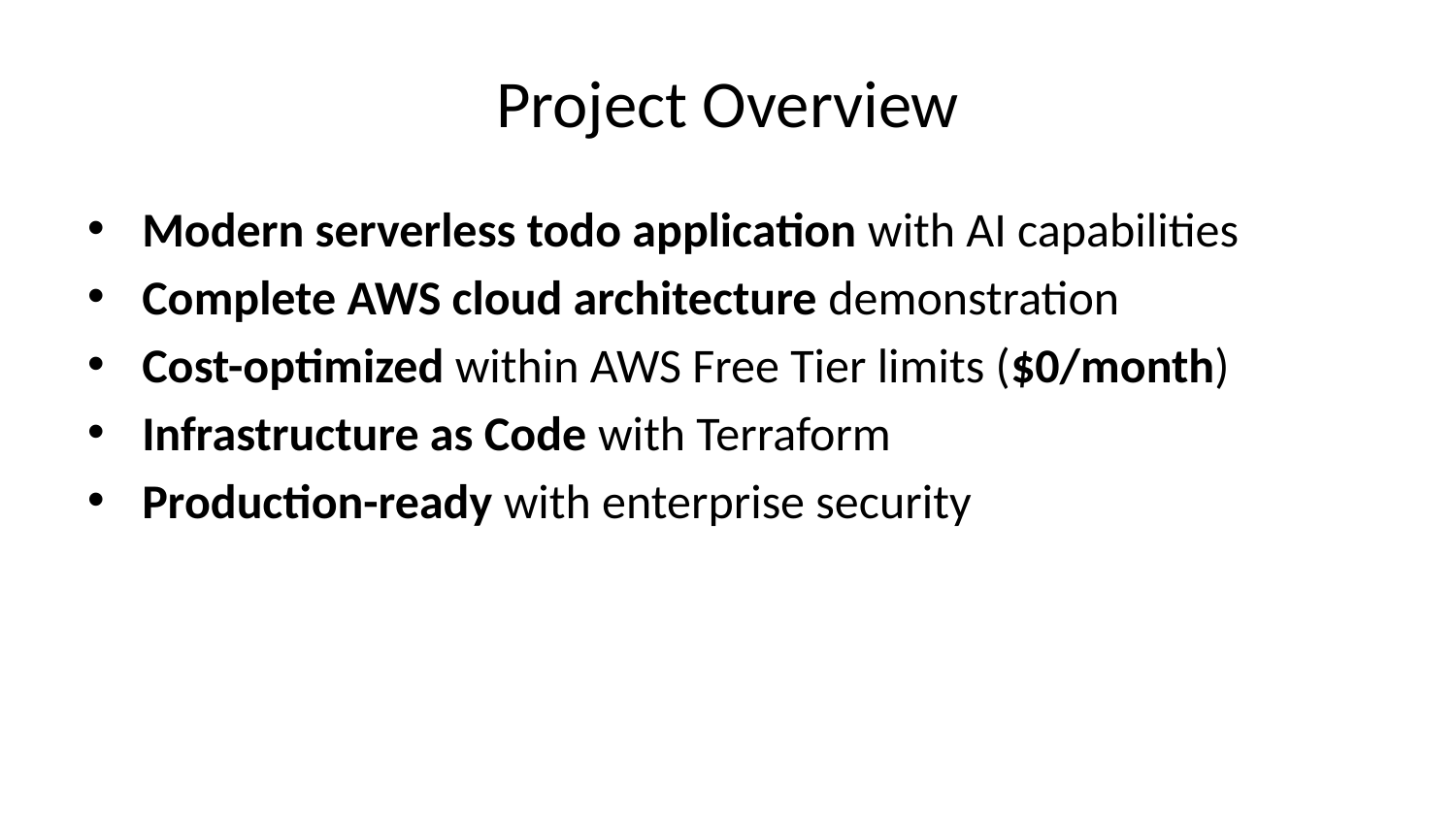

# Project Overview
Modern serverless todo application with AI capabilities
Complete AWS cloud architecture demonstration
Cost-optimized within AWS Free Tier limits ($0/month)
Infrastructure as Code with Terraform
Production-ready with enterprise security